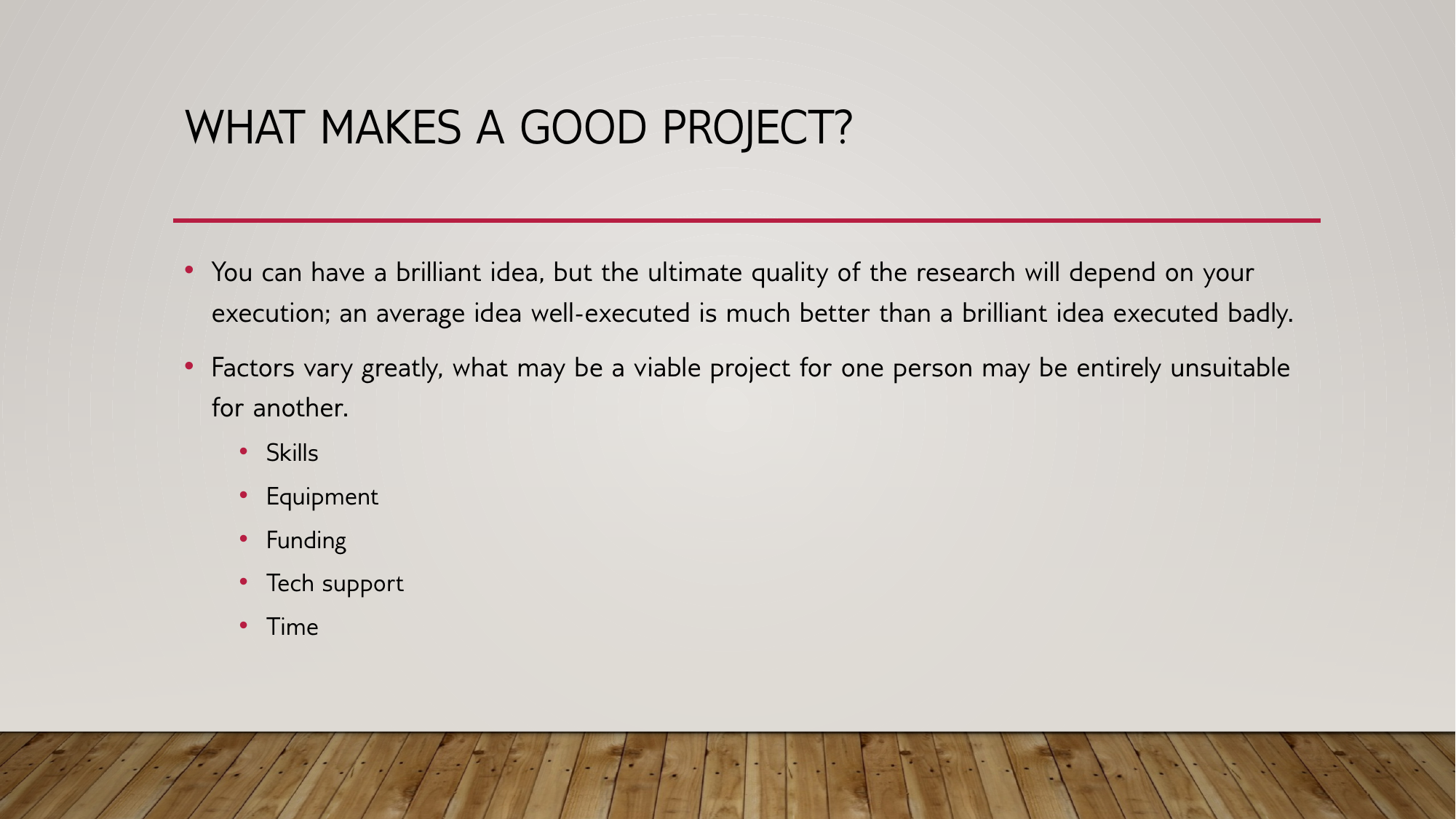

# What makes a good project?
You can have a brilliant idea, but the ultimate quality of the research will depend on your execution; an average idea well-executed is much better than a brilliant idea executed badly.
Factors vary greatly, what may be a viable project for one person may be entirely unsuitable for another.
Skills
Equipment
Funding
Tech support
Time